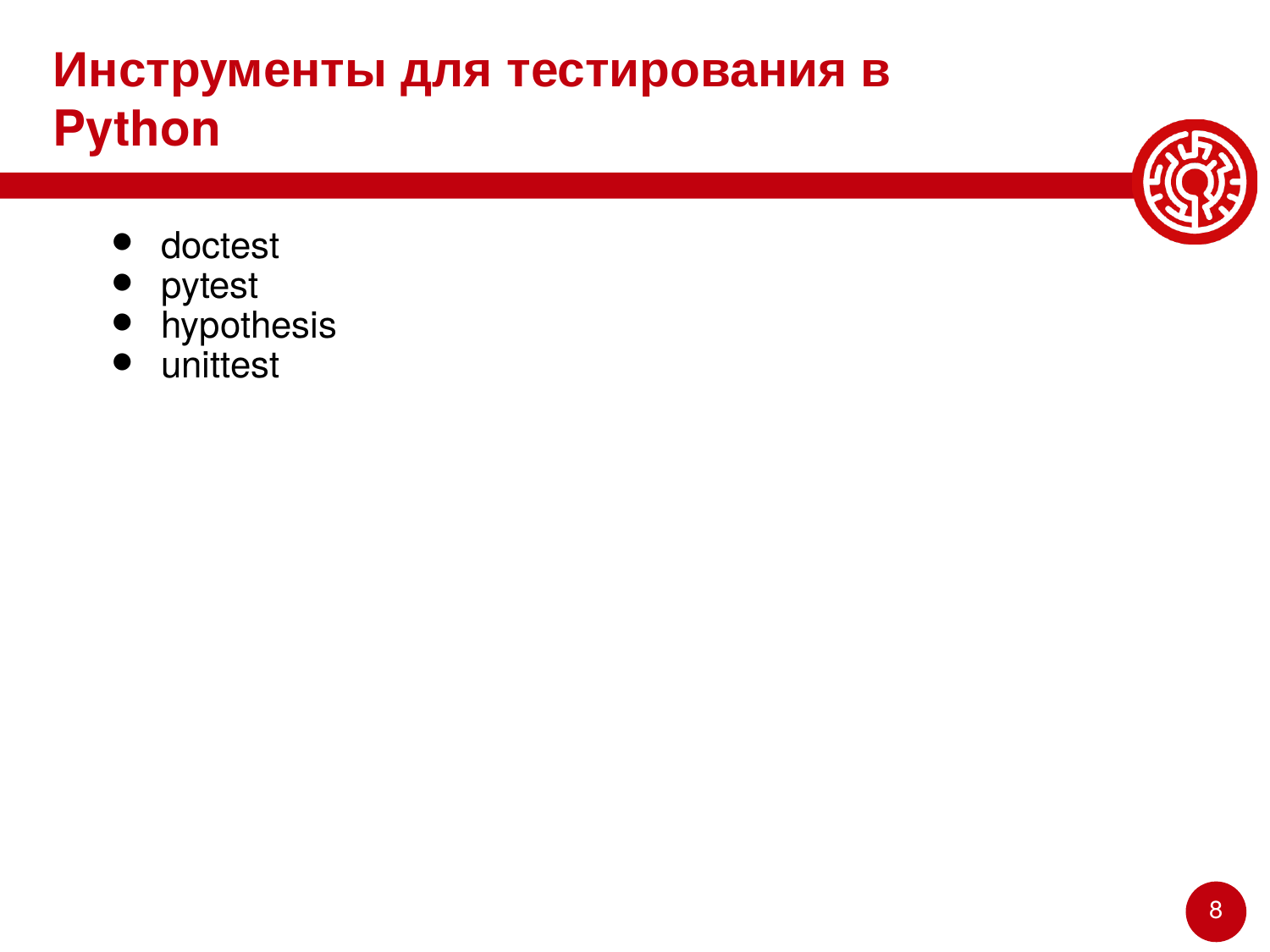

# Инструменты для тестирования в Python
doctest
pytest
hypothesis
unittest
8